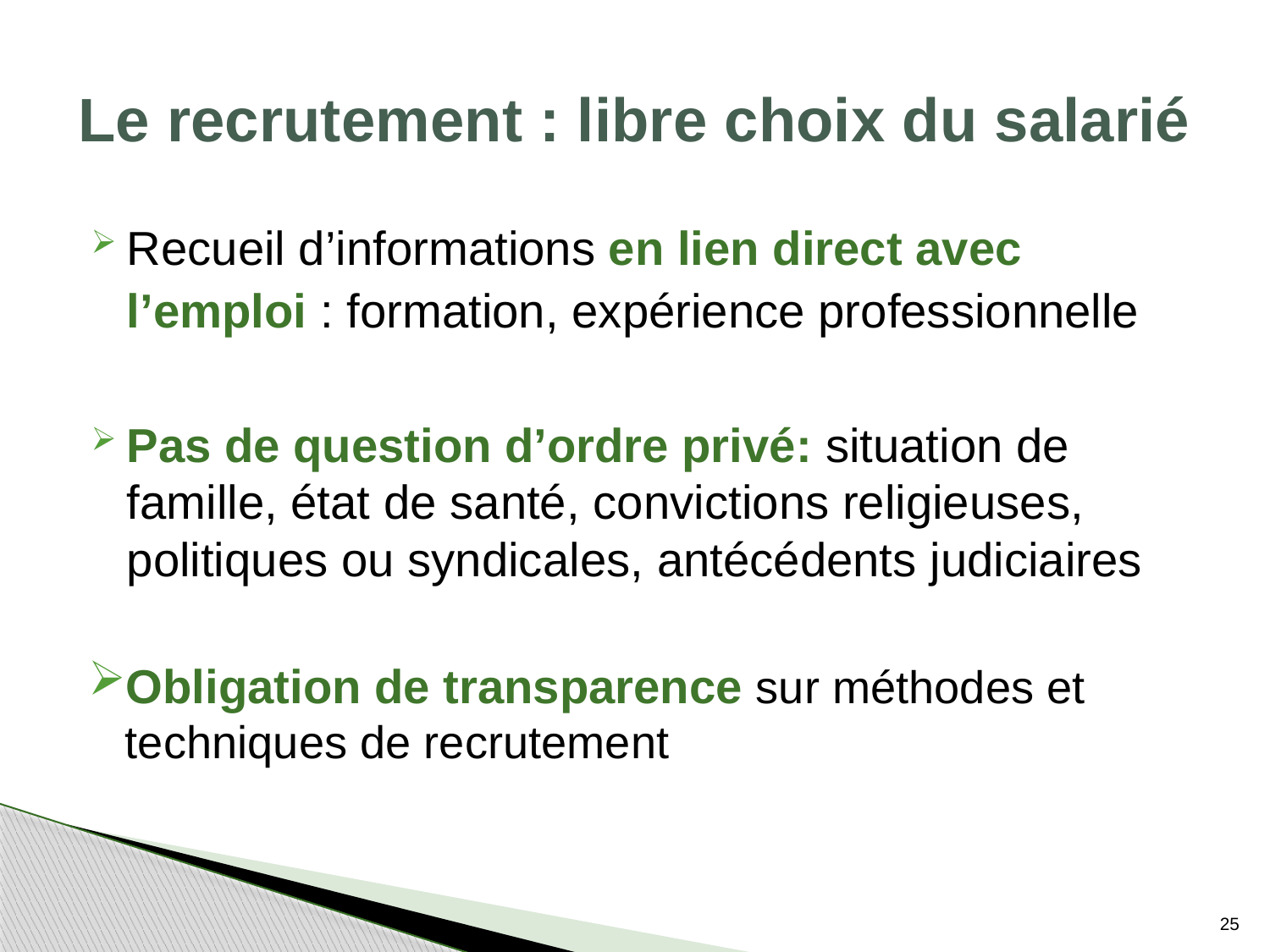

# Le recrutement : libre choix du salarié
Recueil d’informations en lien direct avec l’emploi : formation, expérience professionnelle

Pas de question d’ordre privé: situation de famille, état de santé, convictions religieuses,  politiques ou syndicales, antécédents judiciaires

Obligation de transparence sur méthodes et techniques de recrutement

25